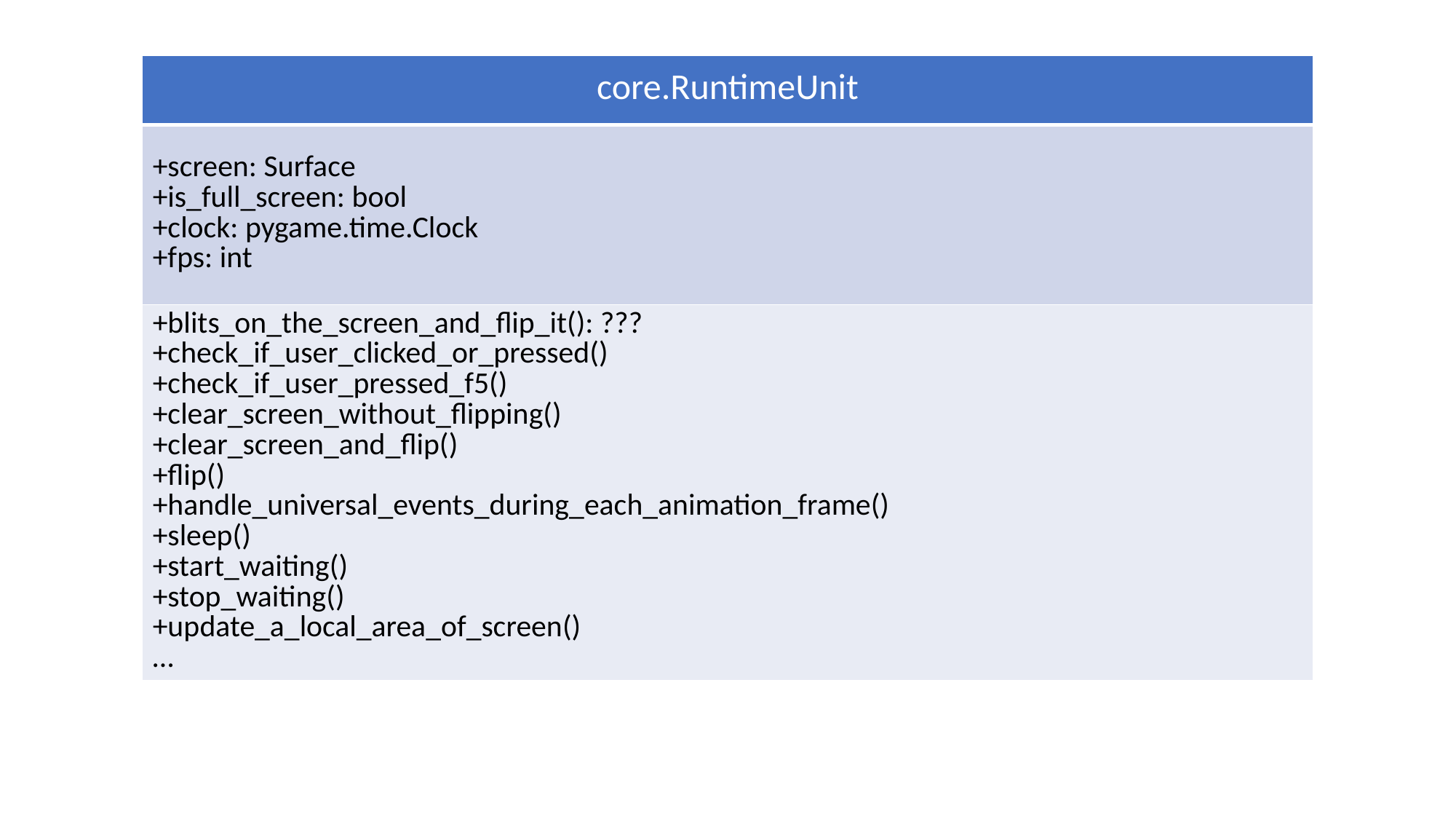

| core.RuntimeUnit |
| --- |
| +screen: Surface +is\_full\_screen: bool +clock: pygame.time.Clock +fps: int |
| +blits\_on\_the\_screen\_and\_flip\_it(): ??? +check\_if\_user\_clicked\_or\_pressed() +check\_if\_user\_pressed\_f5() +clear\_screen\_without\_flipping() +clear\_screen\_and\_flip() +flip() +handle\_universal\_events\_during\_each\_animation\_frame() +sleep() +start\_waiting() +stop\_waiting() +update\_a\_local\_area\_of\_screen() … |